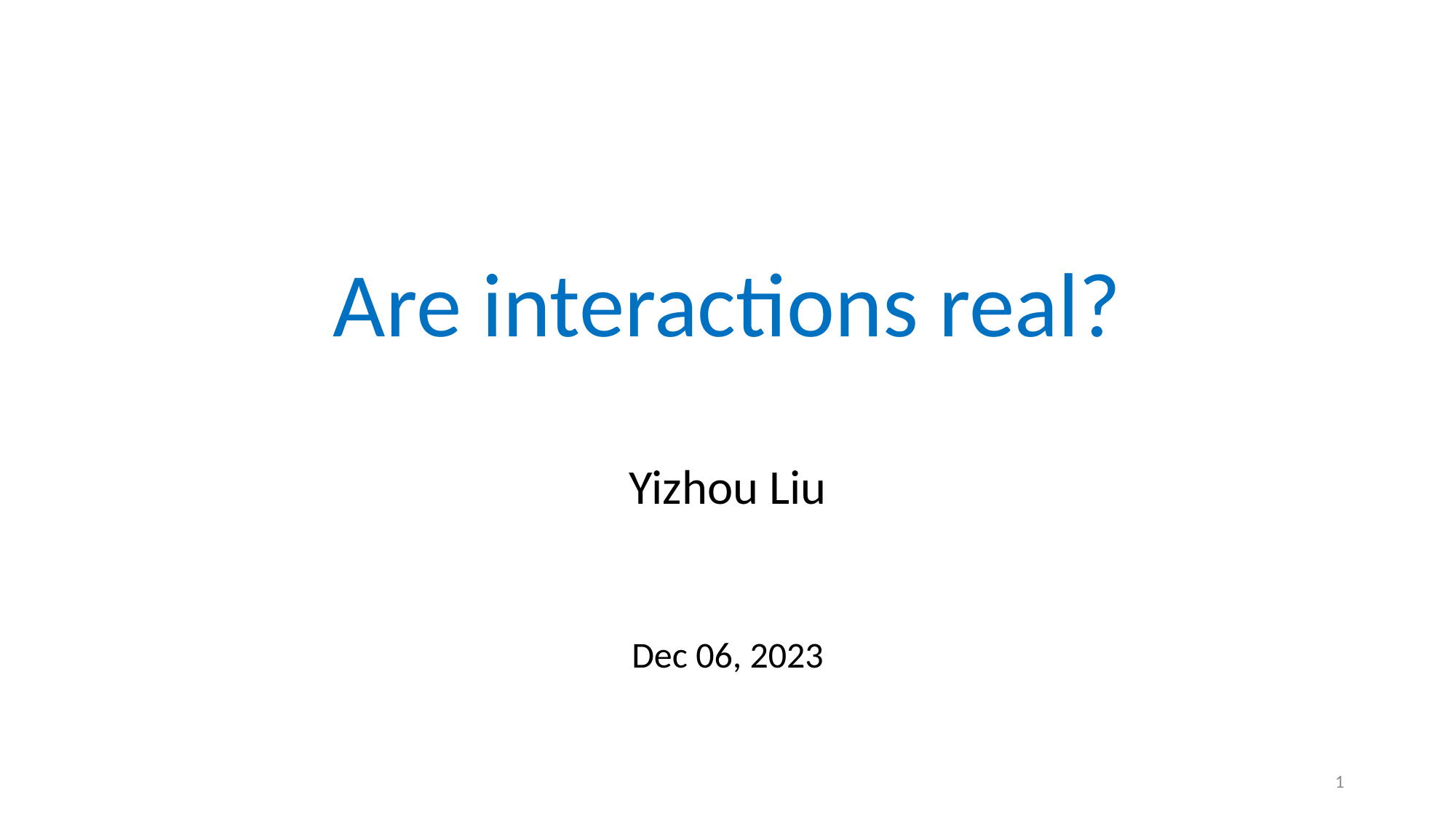

# Are interactions real?
Yizhou Liu
Dec 06, 2023
1